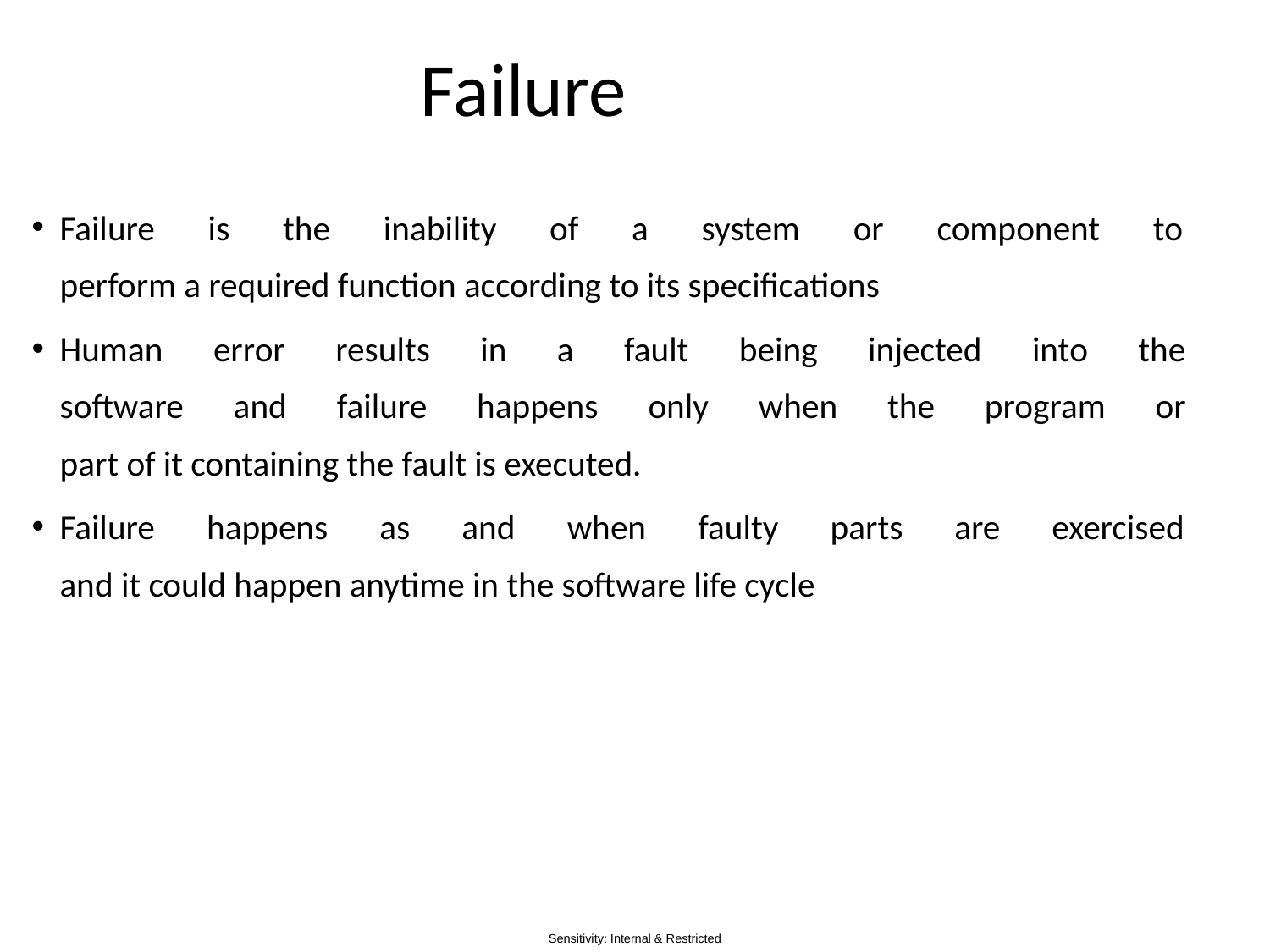

# Failure
Failure is the inability of a system or component to
perform a required function according to its specifications
Human error results in a fault being injected into the
software and failure happens only when the program or
part of it containing the fault is executed.
Failure happens as and when faulty parts are exercised
and it could happen anytime in the software life cycle